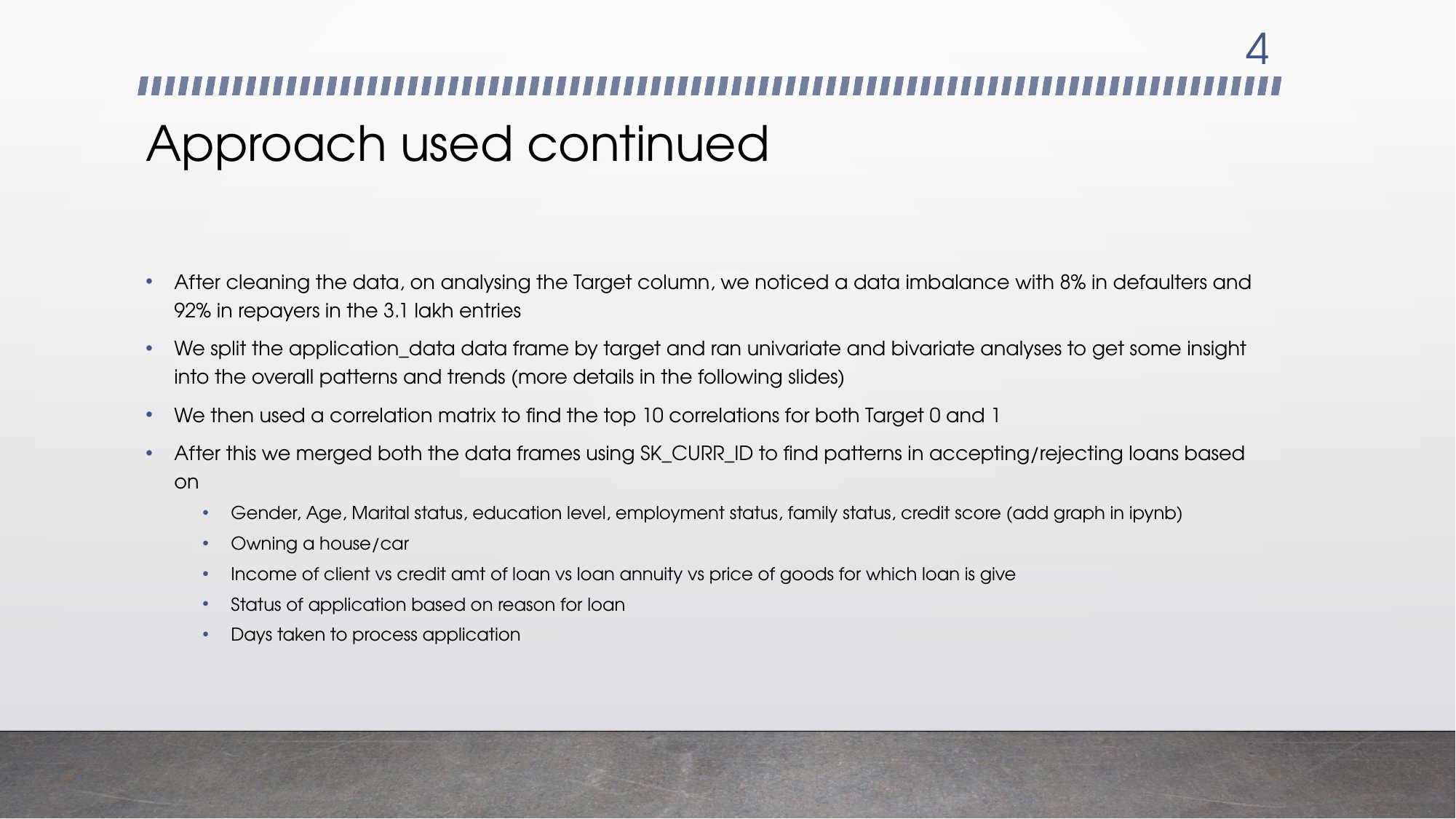

4
# Approach used continued
After cleaning the data, on analysing the Target column, we noticed a data imbalance with 8% in defaulters and 92% in repayers in the 3.1 lakh entries
We split the application_data data frame by target and ran univariate and bivariate analyses to get some insight into the overall patterns and trends (more details in the following slides)
We then used a correlation matrix to find the top 10 correlations for both Target 0 and 1
After this we merged both the data frames using SK_CURR_ID to find patterns in accepting/rejecting loans based on
Gender, Age, Marital status, education level, employment status, family status, credit score (add graph in ipynb)
Owning a house/car
Income of client vs credit amt of loan vs loan annuity vs price of goods for which loan is give
Status of application based on reason for loan
Days taken to process application